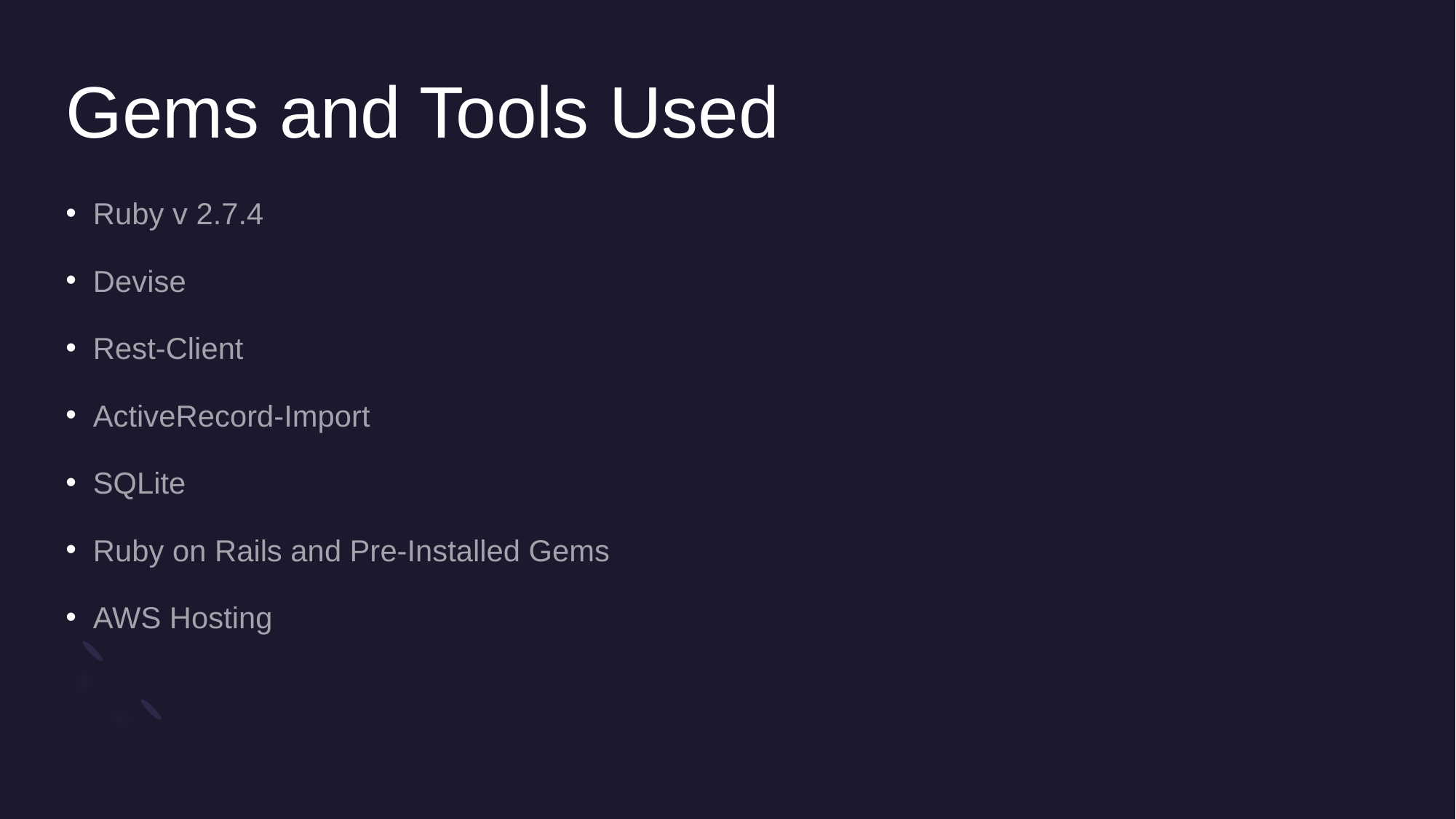

# Gems and Tools Used
Ruby v 2.7.4
Devise
Rest-Client
ActiveRecord-Import
SQLite
Ruby on Rails and Pre-Installed Gems
AWS Hosting